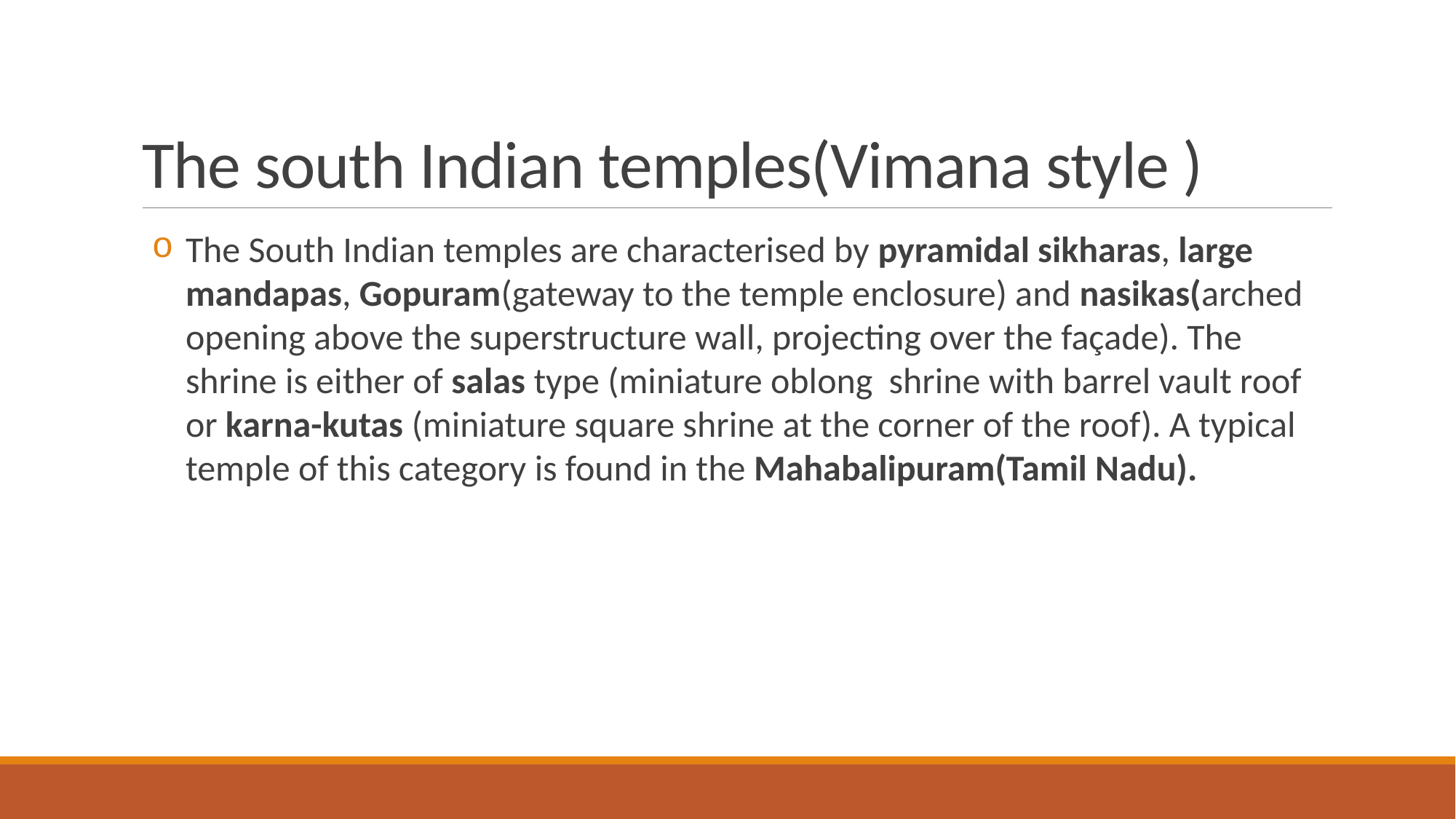

# The south Indian temples(Vimana style )
The South Indian temples are characterised by pyramidal sikharas, large mandapas, Gopuram(gateway to the temple enclosure) and nasikas(arched opening above the superstructure wall, projecting over the façade). The shrine is either of salas type (miniature oblong  shrine with barrel vault roof or karna-kutas (miniature square shrine at the corner of the roof). A typical temple of this category is found in the Mahabalipuram(Tamil Nadu).